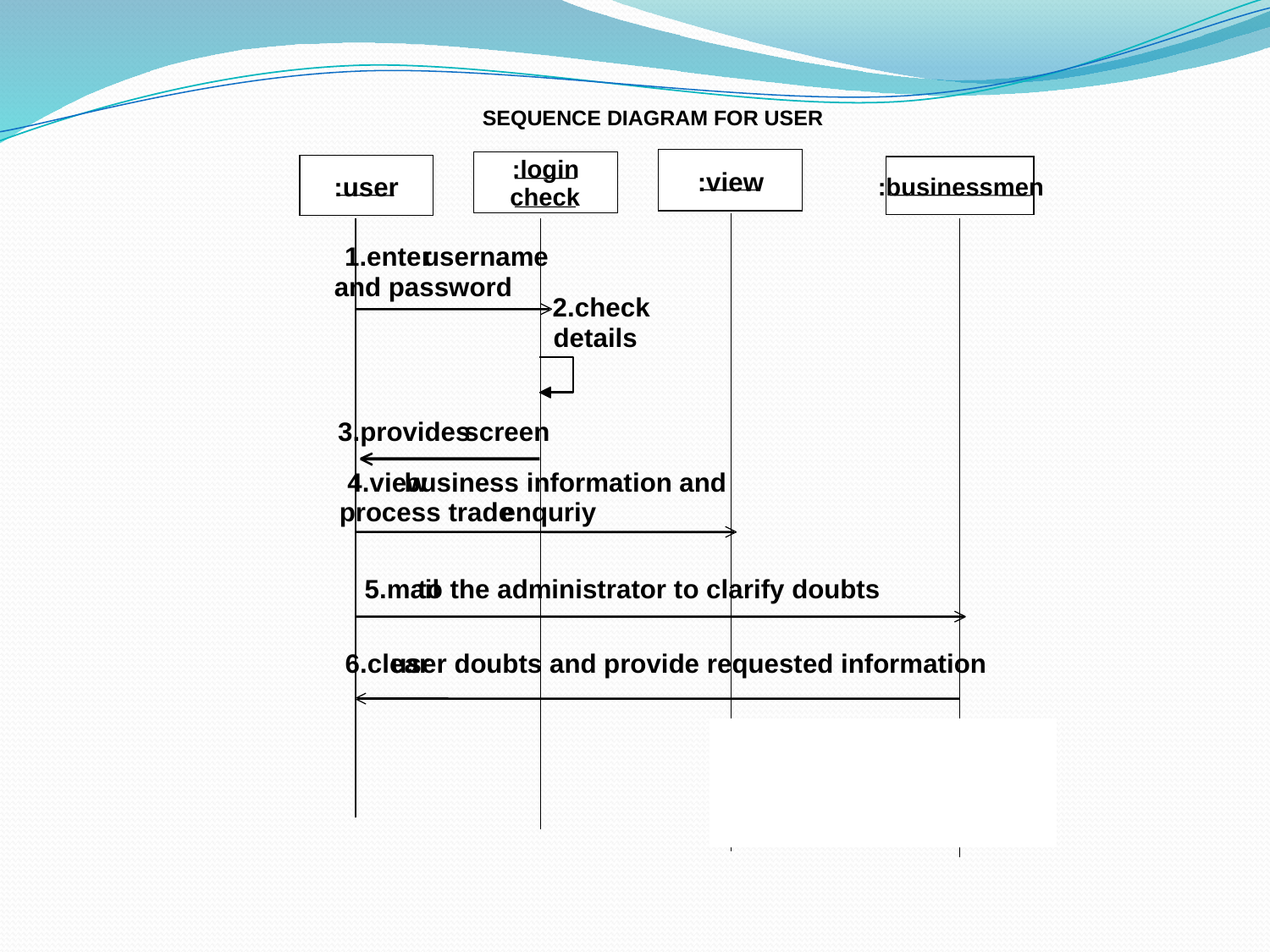

#

SEQUENCE DIAGRAM FOR USER

:login

:view
:user
:businessmen

check

1.enter
 username
and password
2.check

details

3.provides
 screen

4.view
 business information and
process trade
enquriy

5.mail
 to the administrator to clarify doubts

6.clear
 user doubts and provide requested information

Buy SmartDra
!
-

purchased copies print this
.
Visit www
.
.
com or call
1
-
800
-
768
-
39
.